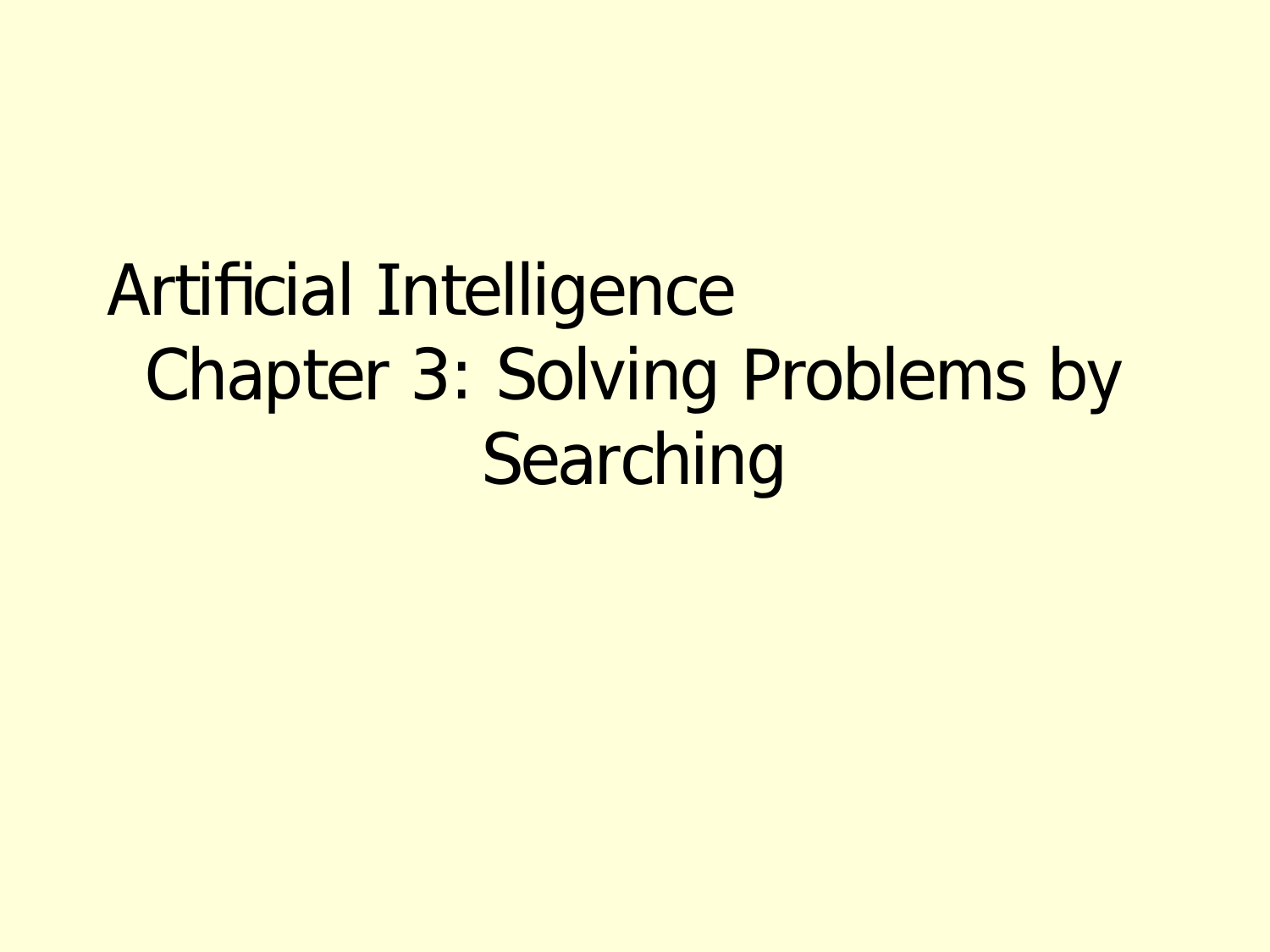

Artificial Intelligence
Chapter 3: Solving Problems by Searching